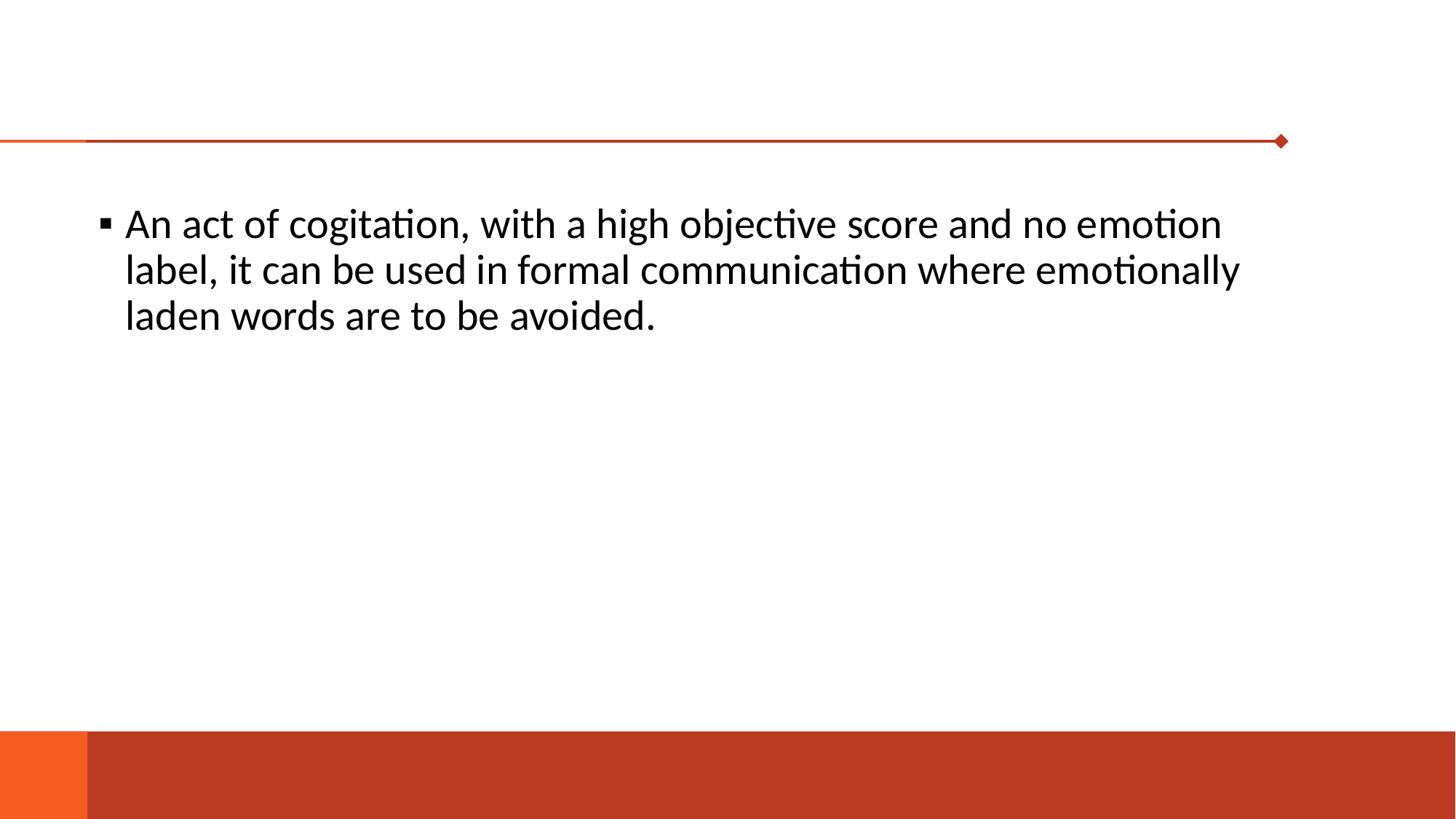

#
An act of cogitation, with a high objective score and no emotion label, it can be used in formal communication where emotionally laden words are to be avoided.